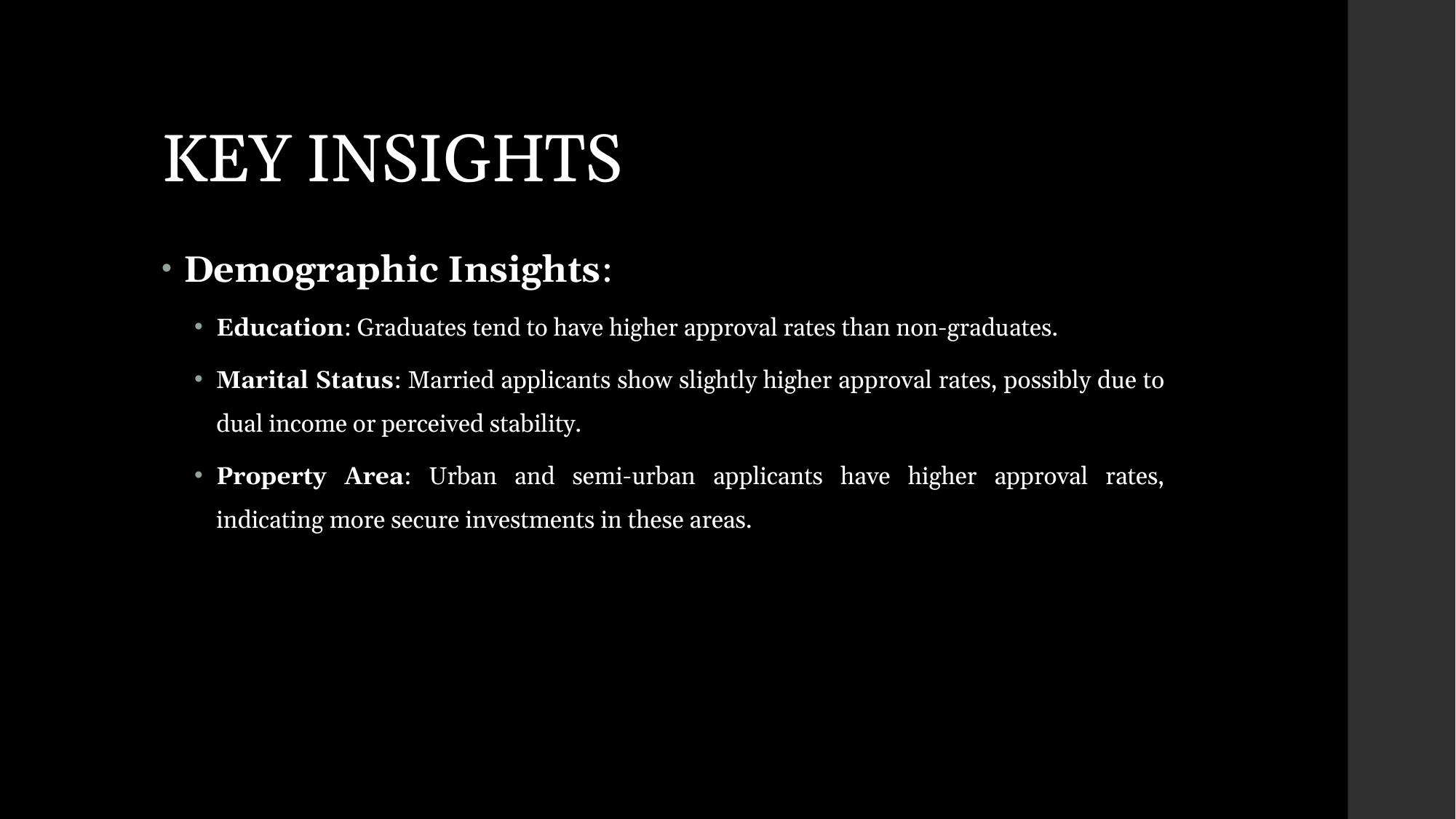

# KEY INSIGHTS
Demographic Insights:
Education: Graduates tend to have higher approval rates than non-graduates.
Marital Status: Married applicants show slightly higher approval rates, possibly due to dual income or perceived stability.
Property Area: Urban and semi-urban applicants have higher approval rates, indicating more secure investments in these areas.